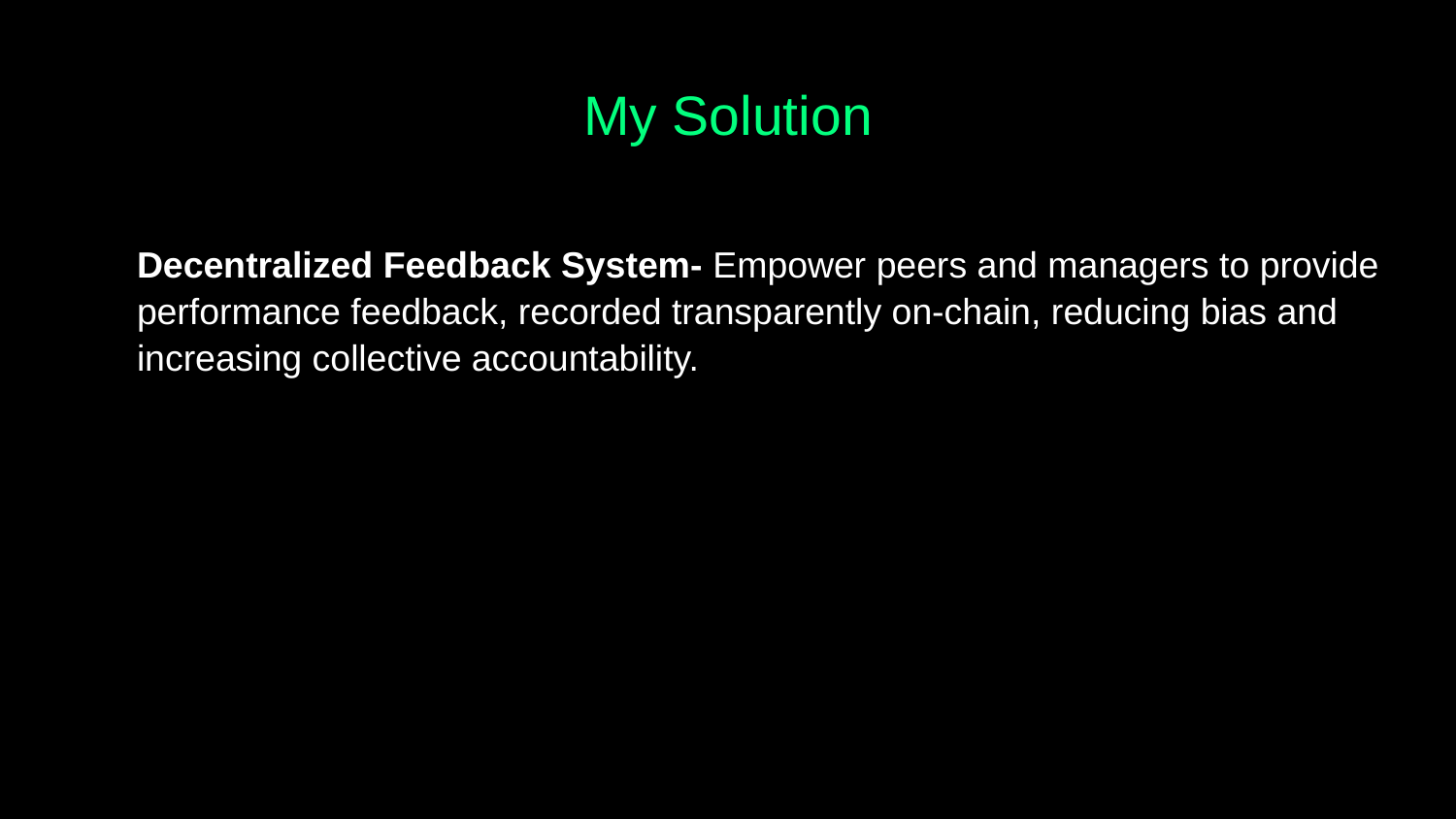

# My Solution

Decentralized Feedback System- Empower peers and managers to provide performance feedback, recorded transparently on-chain, reducing bias and increasing collective accountability.